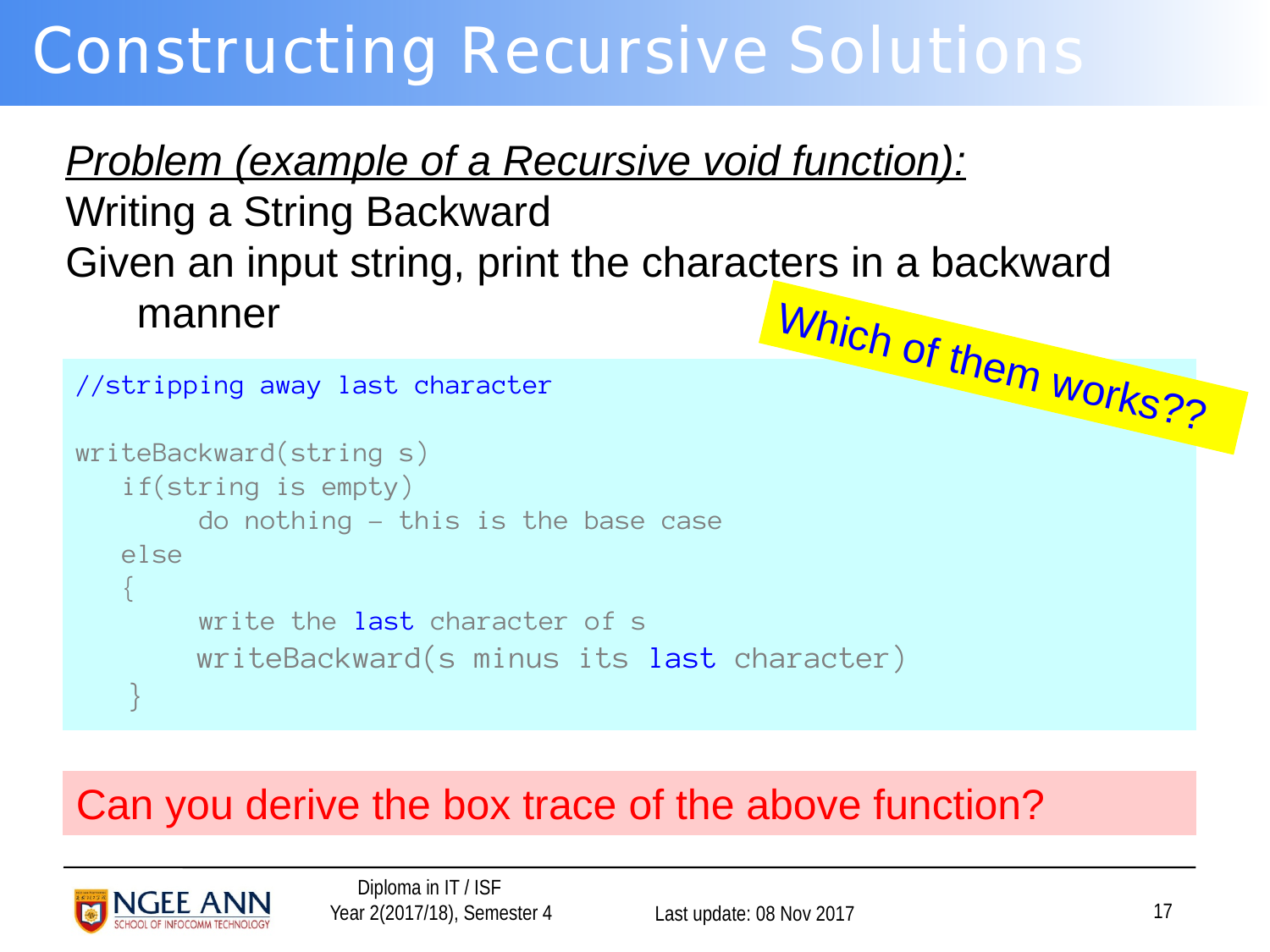

# Constructing Recursive Solutions
Problem (example of a Recursive void function):
Writing a String Backward
Given an input string, print the characters in a backward manner

Which of them works??
//stripping away last character

writeBackward(string s)
   if(string is empty)
        do nothing – this is the base case
   else
   {
        write the last character of s
       writeBackward(s minus its last character)
   }

Can you derive the box trace of the above function?